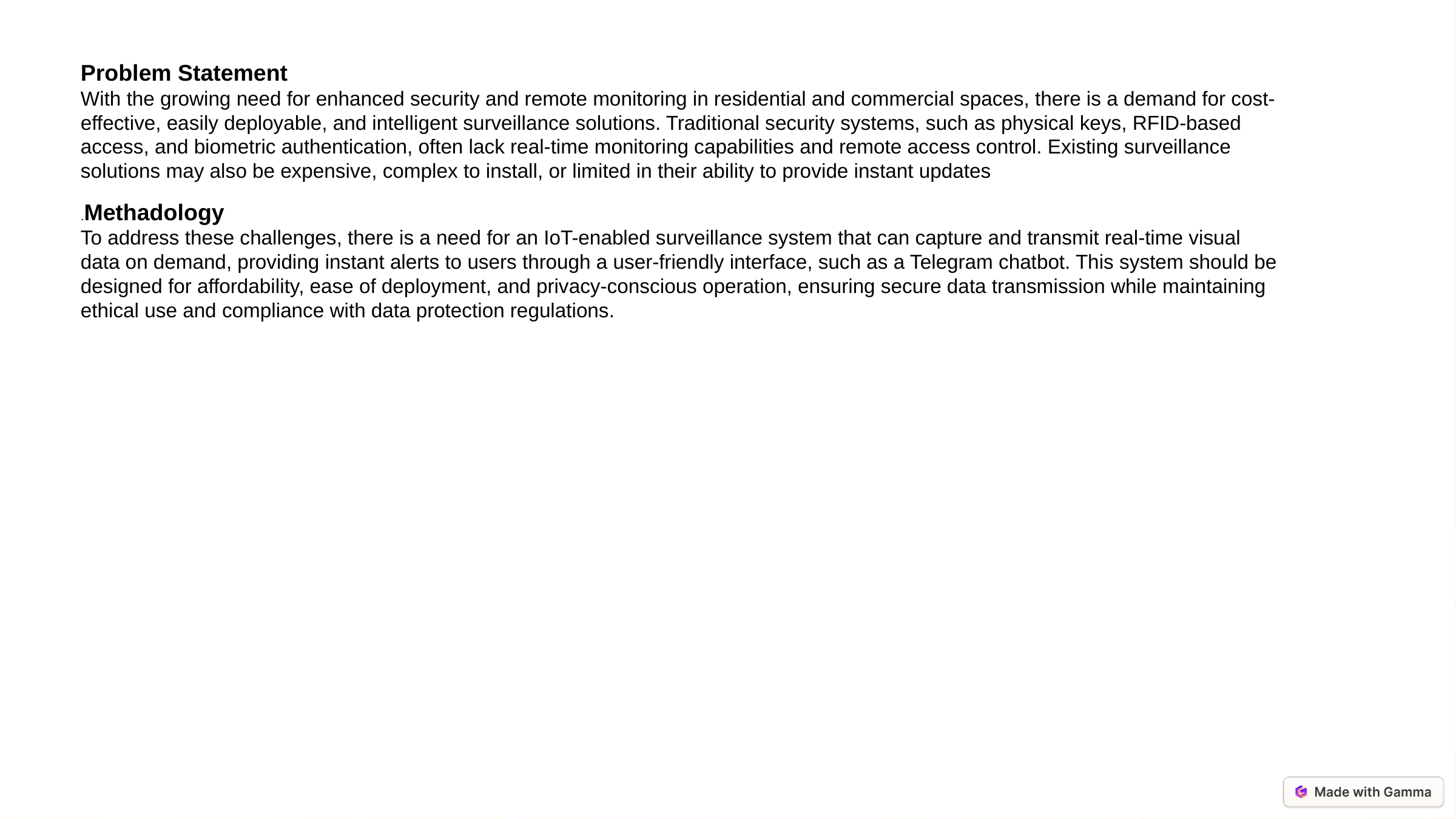

Problem Statement
With the growing need for enhanced security and remote monitoring in residential and commercial spaces, there is a demand for cost-effective, easily deployable, and intelligent surveillance solutions. Traditional security systems, such as physical keys, RFID-based access, and biometric authentication, often lack real-time monitoring capabilities and remote access control. Existing surveillance solutions may also be expensive, complex to install, or limited in their ability to provide instant updates

.Methadology
To address these challenges, there is a need for an IoT-enabled surveillance system that can capture and transmit real-time visual data on demand, providing instant alerts to users through a user-friendly interface, such as a Telegram chatbot. This system should be designed for affordability, ease of deployment, and privacy-conscious operation, ensuring secure data transmission while maintaining ethical use and compliance with data protection regulations.